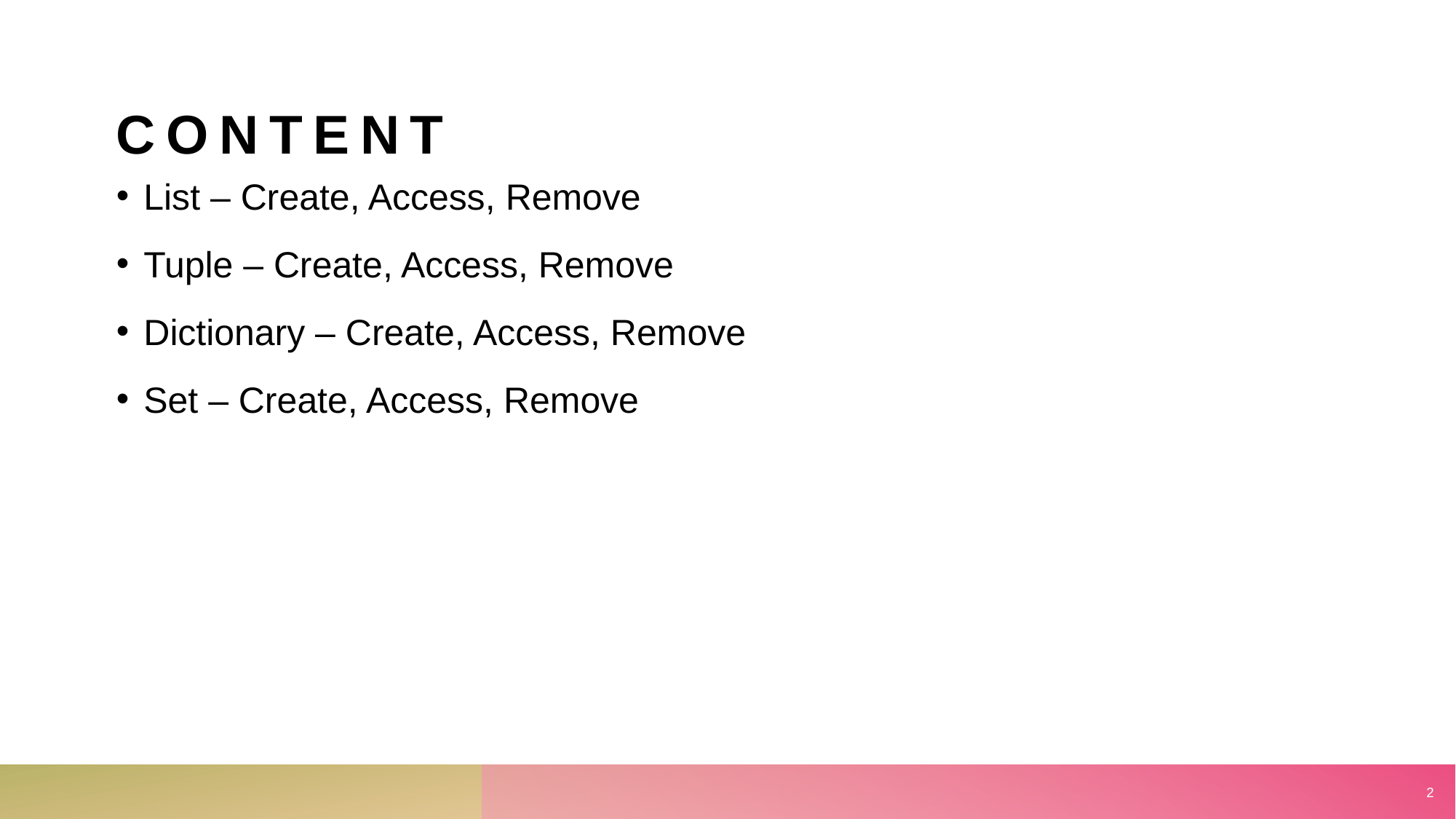

CONTENT
List – Create, Access, Remove
Tuple – Create, Access, Remove
Dictionary – Create, Access, Remove
Set – Create, Access, Remove

2